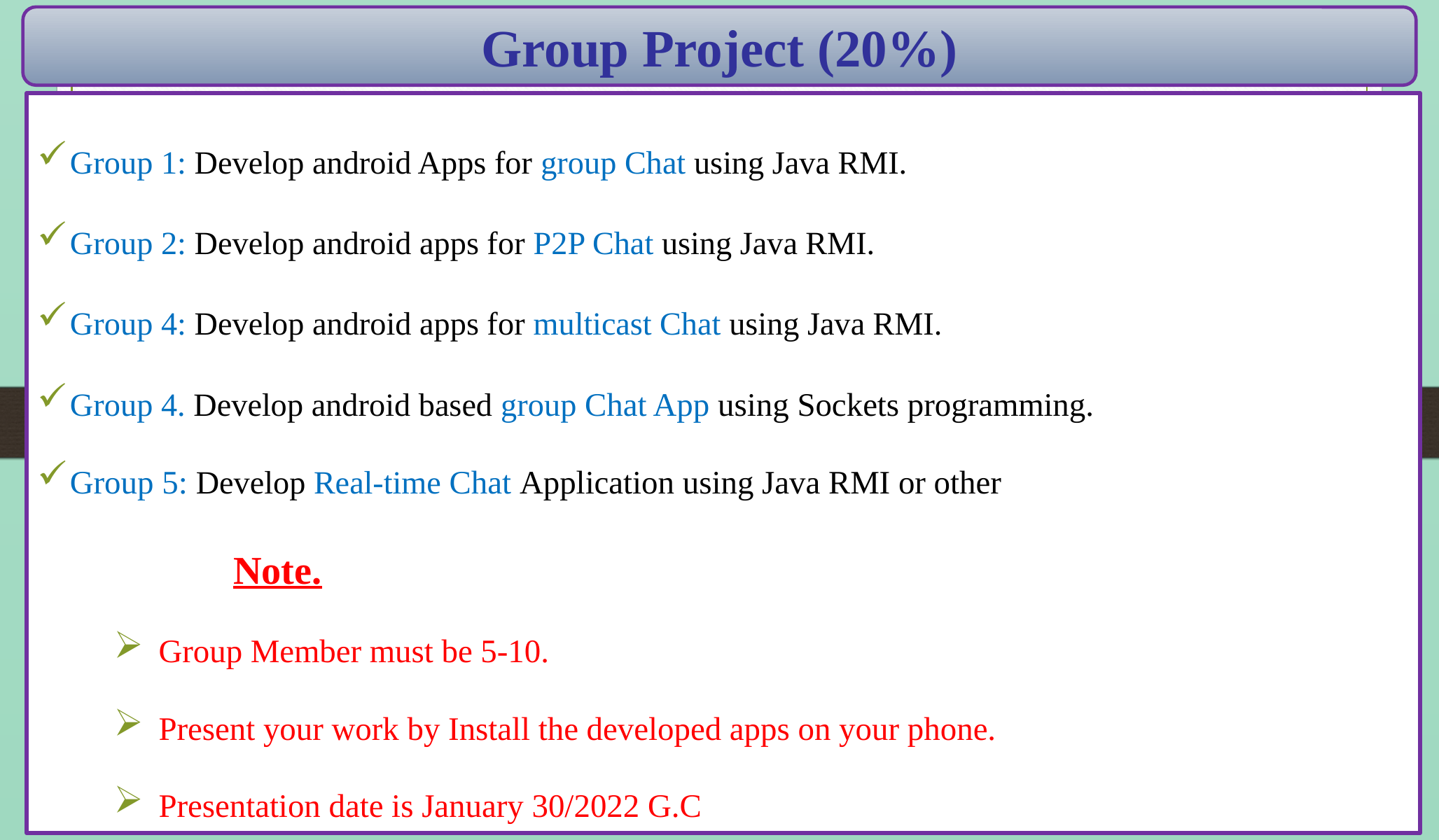

Group Project (20%)

Group 1: Develop android Apps for group Chat using Java RMI.
Group 2: Develop android apps for P2P Chat using Java RMI.
Group 4: Develop android apps for multicast Chat using Java RMI.
Group 4. Develop android based group Chat App using Sockets programming.
Group 5: Develop Real-time Chat Application using Java RMI or other
                    Note.
Group Member must be 5-10.
Present your work by Install the developed apps on your phone.
Presentation date is January 30/2022 G.C